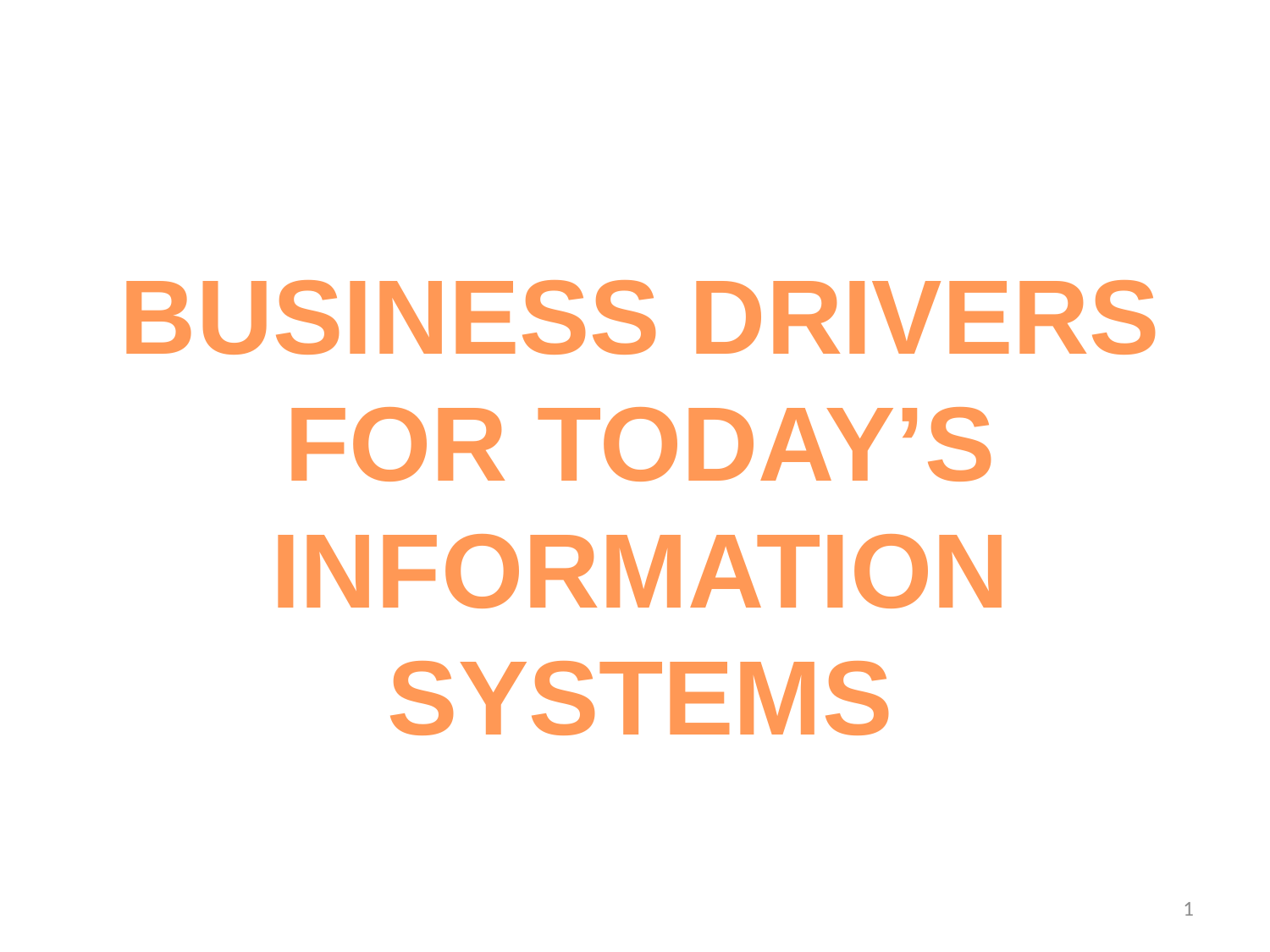

# BUSINESS DRIVERS FOR TODAY’S INFORMATION SYSTEMS
1